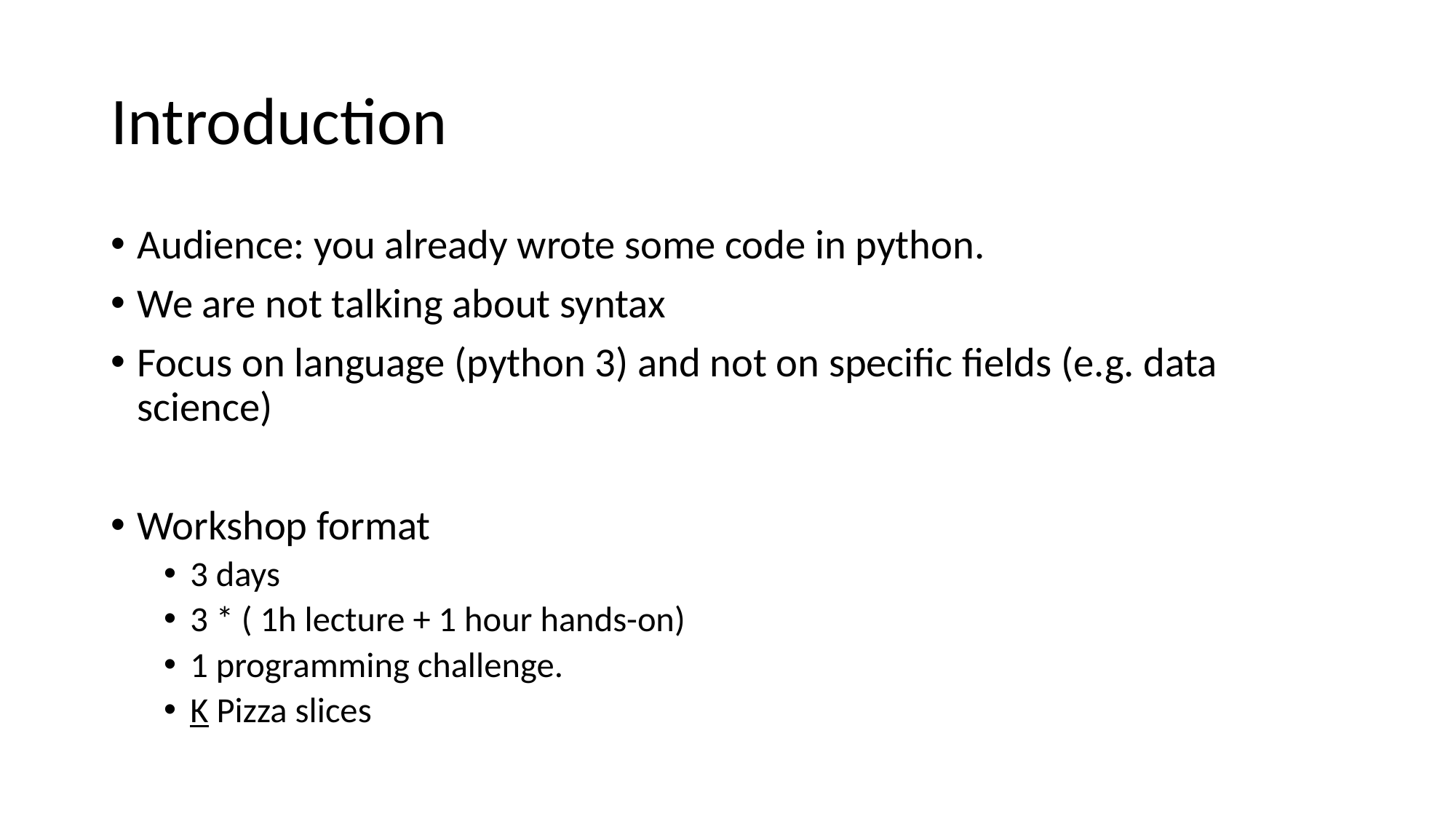

# Introduction
Audience: you already wrote some code in python.
We are not talking about syntax
Focus on language (python 3) and not on specific fields (e.g. data science)

Workshop format
3 days
3 * ( 1h lecture + 1 hour hands-on)
1 programming challenge.
K Pizza slices